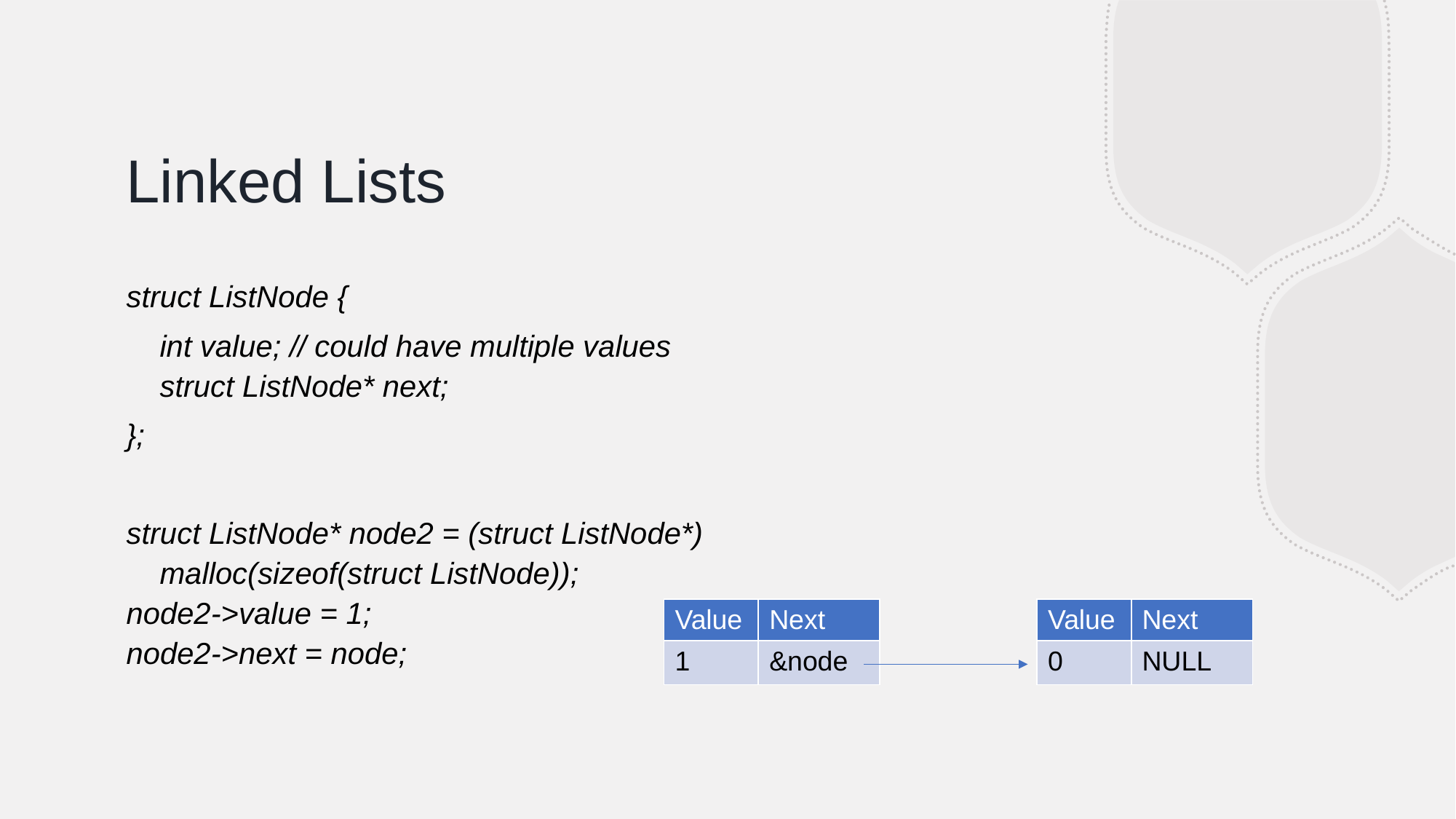

# Linked Lists
struct ListNode {
    int value; // could have multiple values
    struct ListNode* next;
};

struct ListNode* node2 = (struct ListNode*)
    malloc(sizeof(struct ListNode));
node2->value = 1;
node2->next = node;
| Value | Next |
| --- | --- |
| 1 | &node |
| Value | Next |
| --- | --- |
| 0 | NULL |